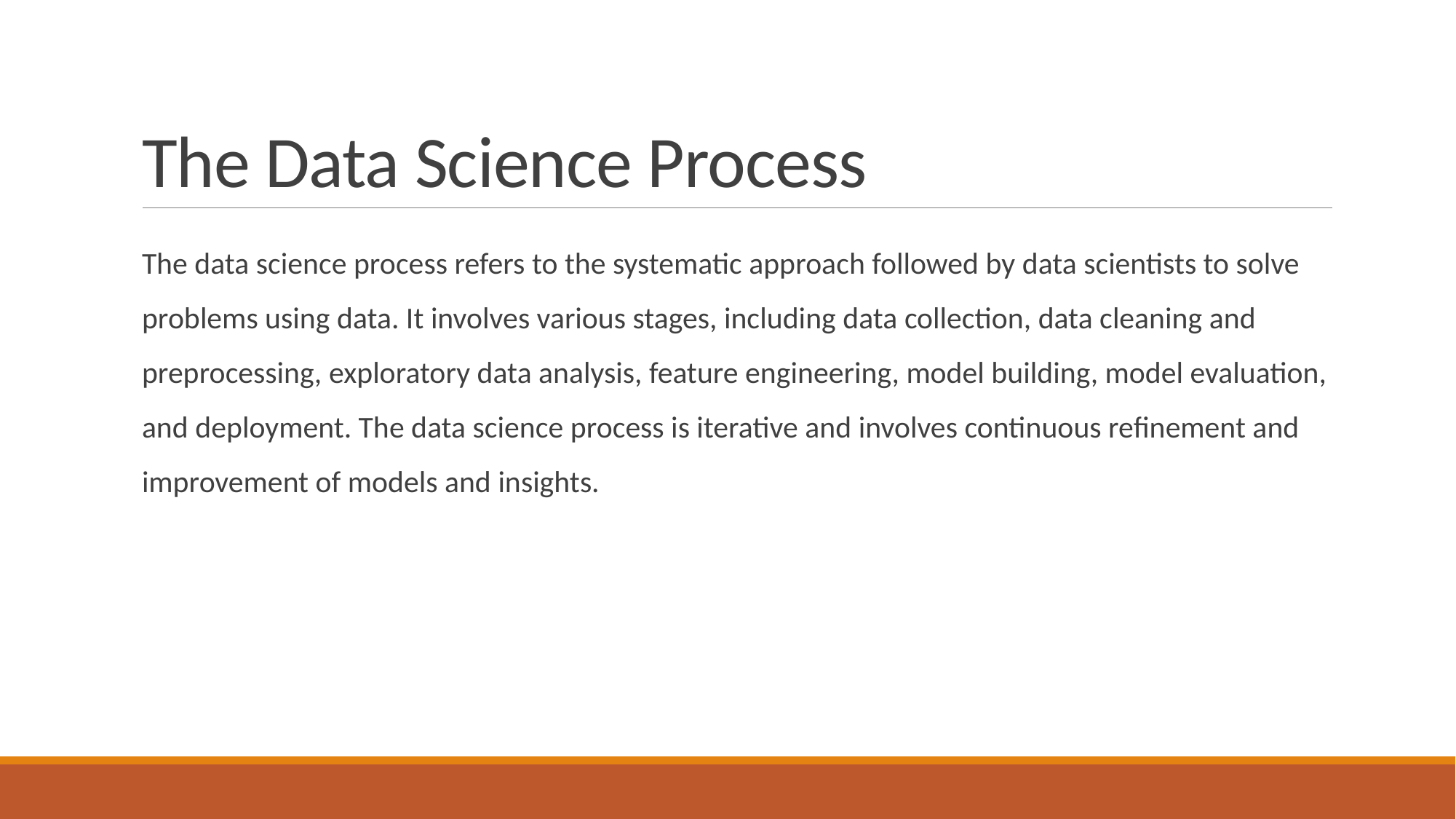

# The Data Science Process
The data science process refers to the systematic approach followed by data scientists to solve problems using data. It involves various stages, including data collection, data cleaning and preprocessing, exploratory data analysis, feature engineering, model building, model evaluation, and deployment. The data science process is iterative and involves continuous refinement and improvement of models and insights.